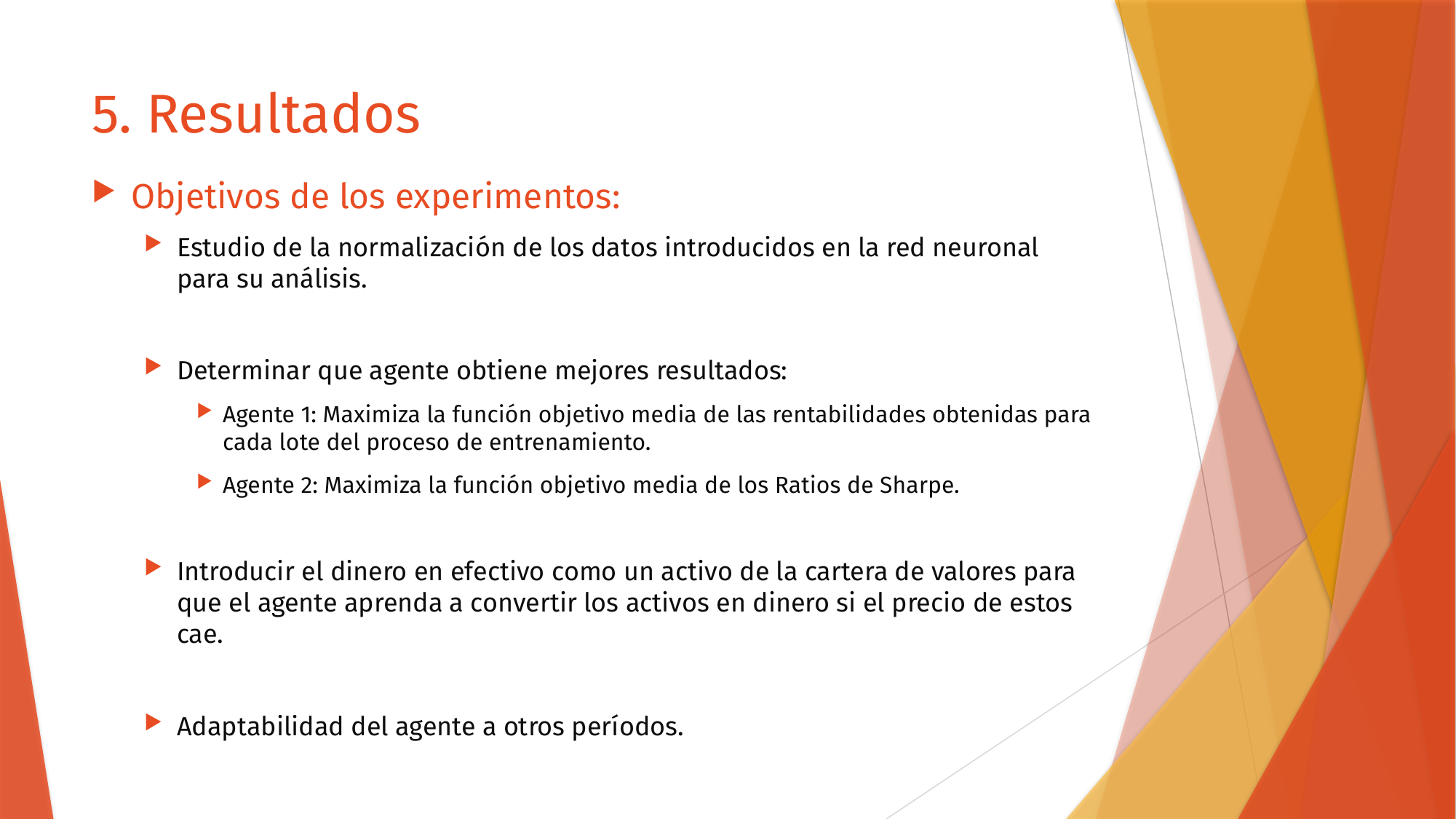

# 5. Resultados
Objetivos de los experimentos:
Estudio de la normalización de los datos introducidos en la red neuronal para su análisis.

Determinar que agente obtiene mejores resultados:
Agente 1: Maximiza la función objetivo media de las rentabilidades obtenidas para cada lote del proceso de entrenamiento.
Agente 2: Maximiza la función objetivo media de los Ratios de Sharpe.

Introducir el dinero en efectivo como un activo de la cartera de valores para que el agente aprenda a convertir los activos en dinero si el precio de estos cae.

Adaptabilidad del agente a otros períodos.